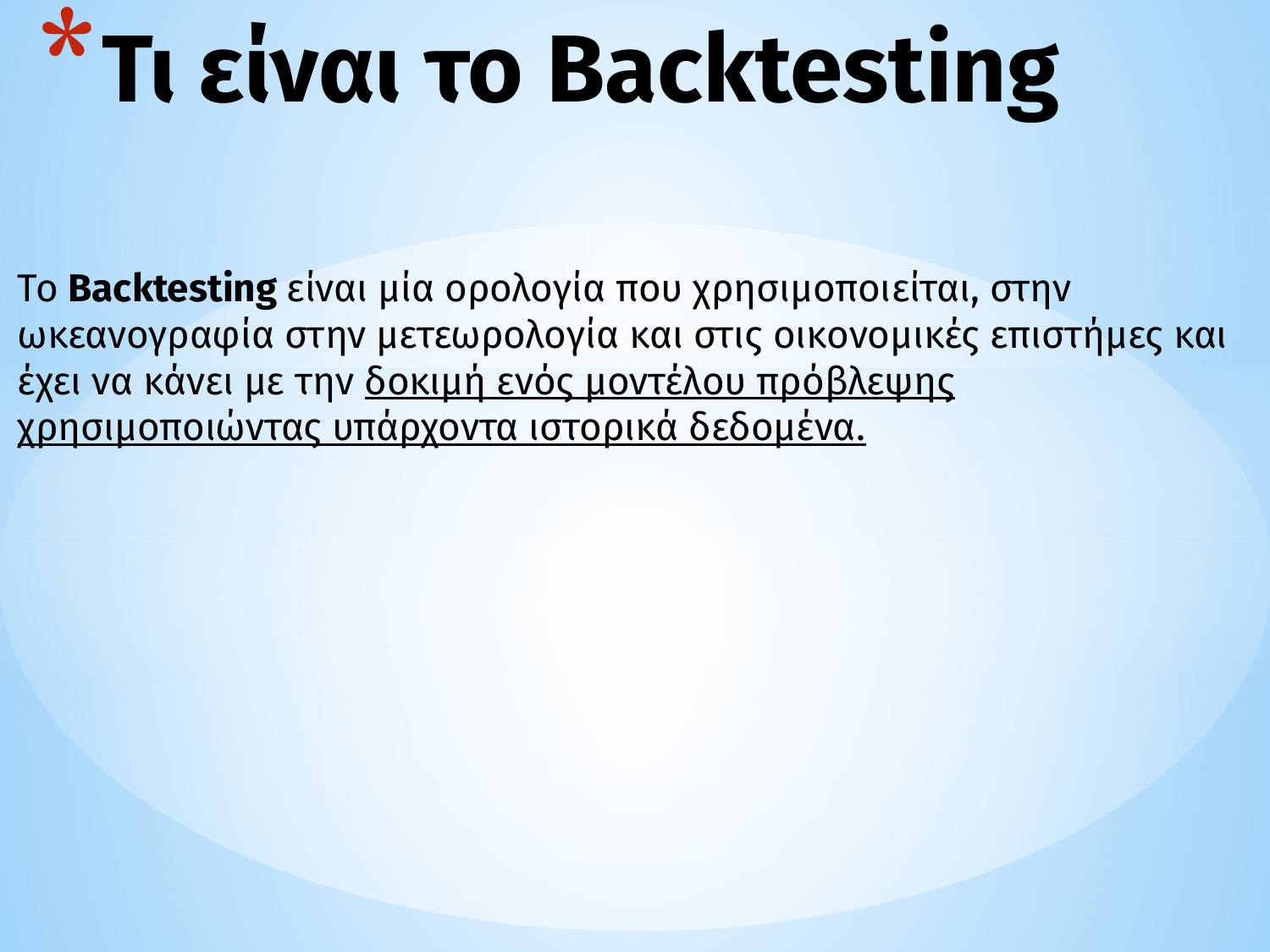

# Τι είναι το Backtesting
Το Backtesting είναι μία ορολογία που χρησιμοποιείται, στην ωκεανογραφία στην μετεωρολογία και στις οικονομικές επιστήμες και έχει να κάνει με την δοκιμή ενός μοντέλου πρόβλεψης χρησιμοποιώντας υπάρχοντα ιστορικά δεδομένα.